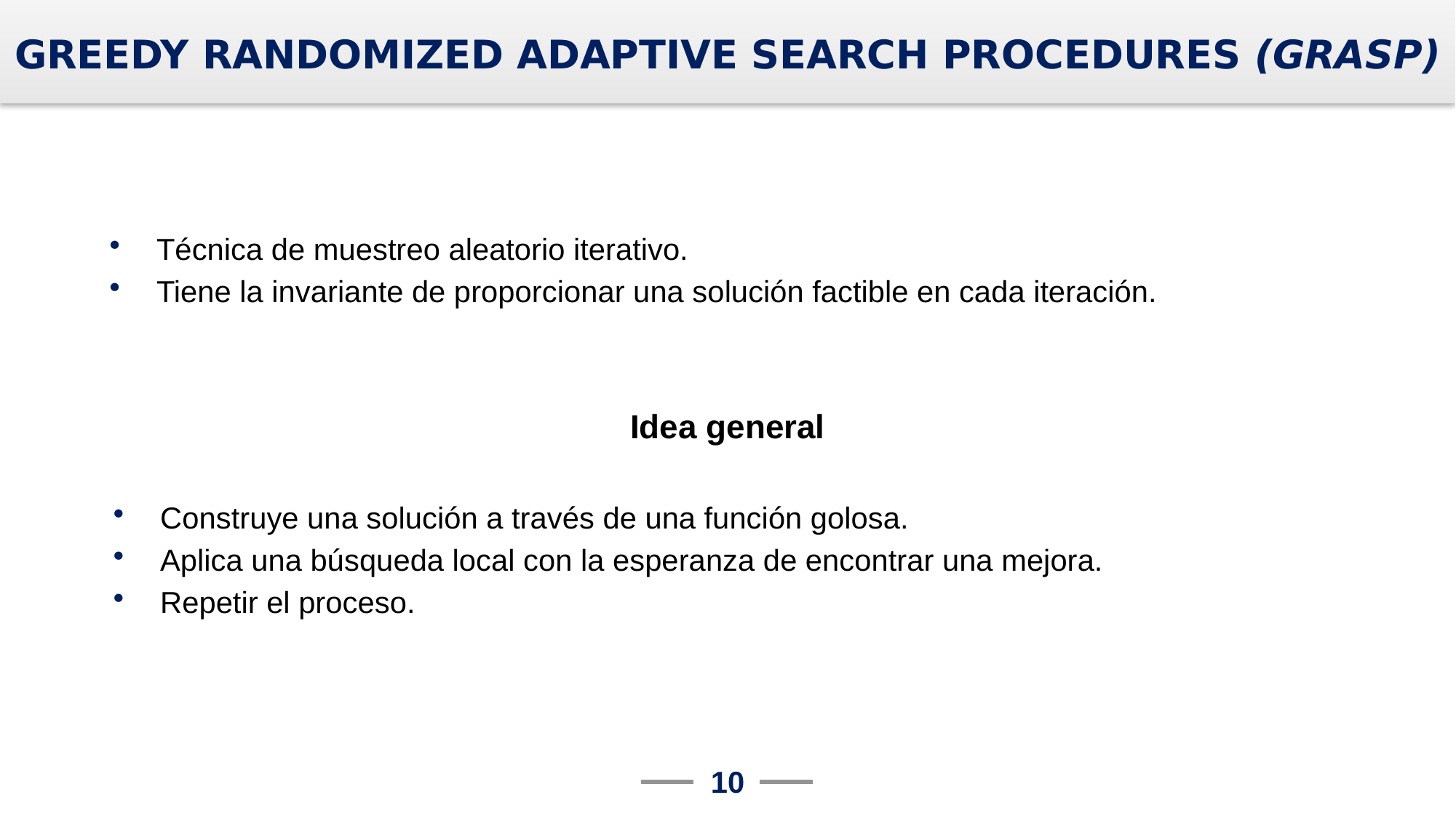

# GREEDY RANDOMIZED ADAPTIVE SEARCH PROCEDURES (GRASP)

Técnica de muestreo aleatorio iterativo.
Tiene la invariante de proporcionar una solución factible en cada iteración.

Idea general

Construye una solución a través de una función golosa.
Aplica una búsqueda local con la esperanza de encontrar una mejora.
Repetir el proceso.
10